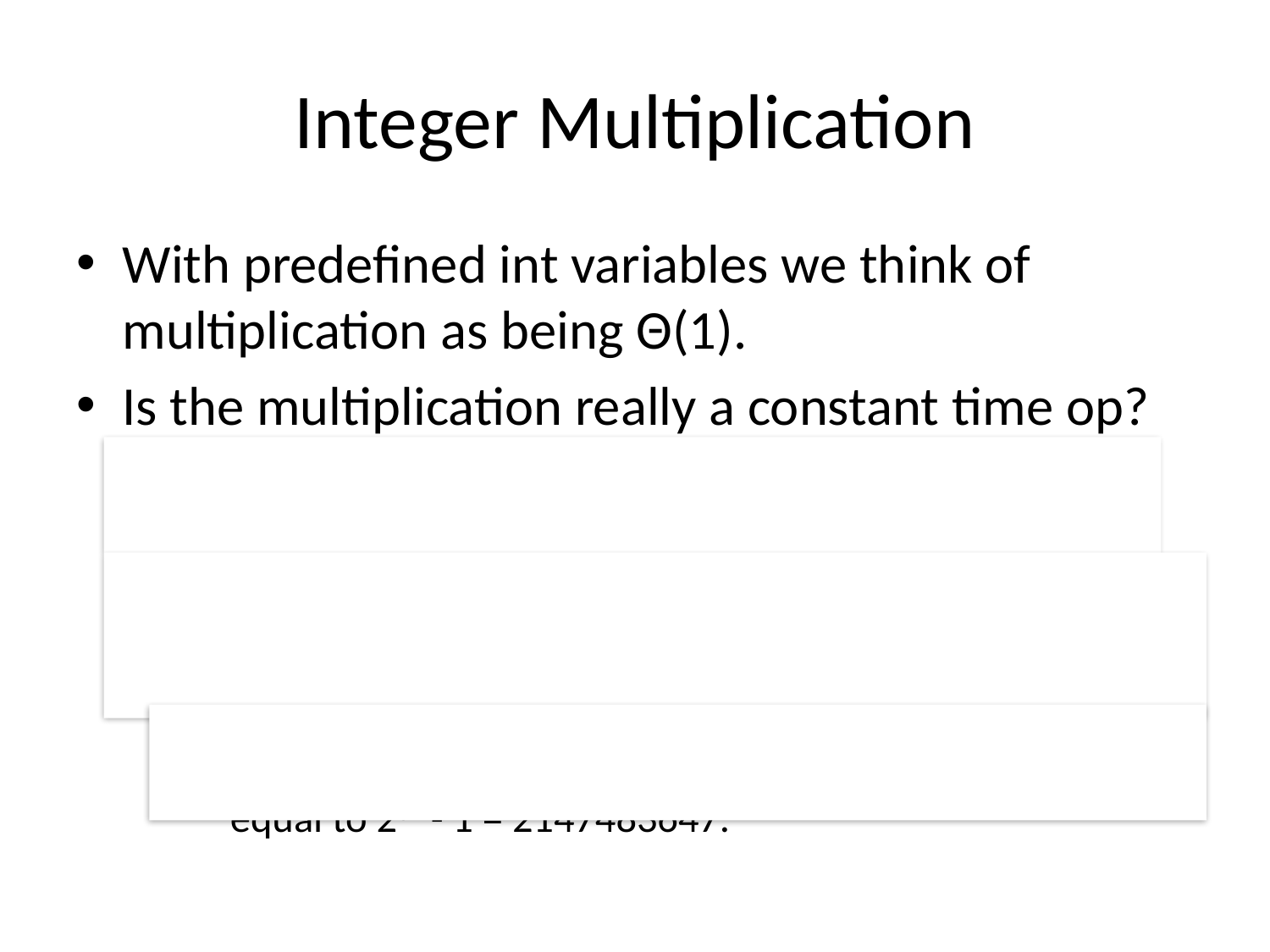

# Integer Multiplication
With predefined int variables we think of multiplication as being Θ(1).
Is the multiplication really a constant time op?
 No, it is constant due to the constant size of the numbers (32 bits), not due to the algorithm.
What if we need to multiply very large ints?
Example : RSA encryption needs ints of sizes up to 2048 bits.
Largest integer storable in 32-bis is 10-digits in length and equal to 231 - 1 = 2147483647.